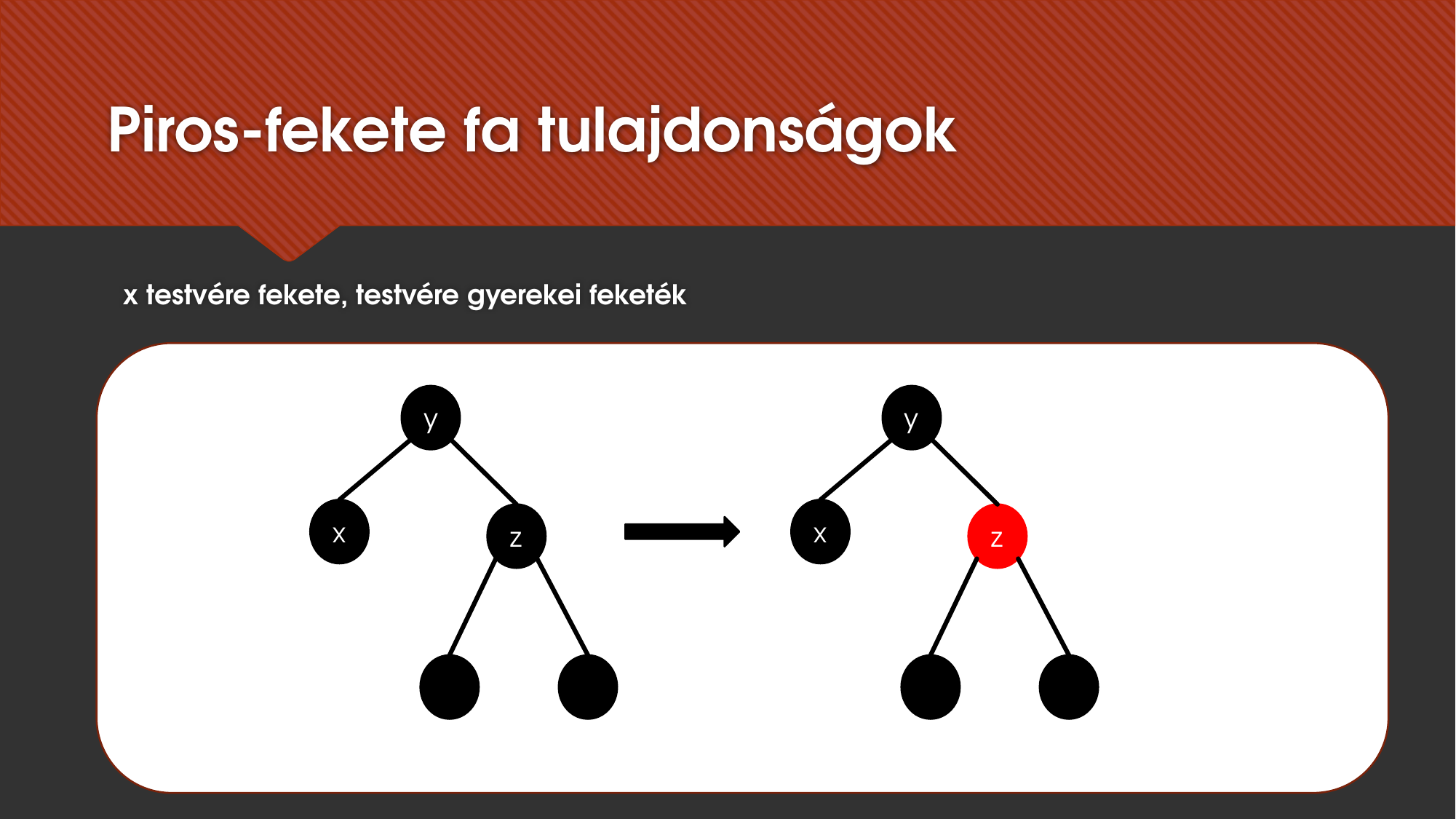

# Piros-fekete fa tulajdonságok
x testvére fekete, testvére gyerekei feketék

y
y
x
x
z
z